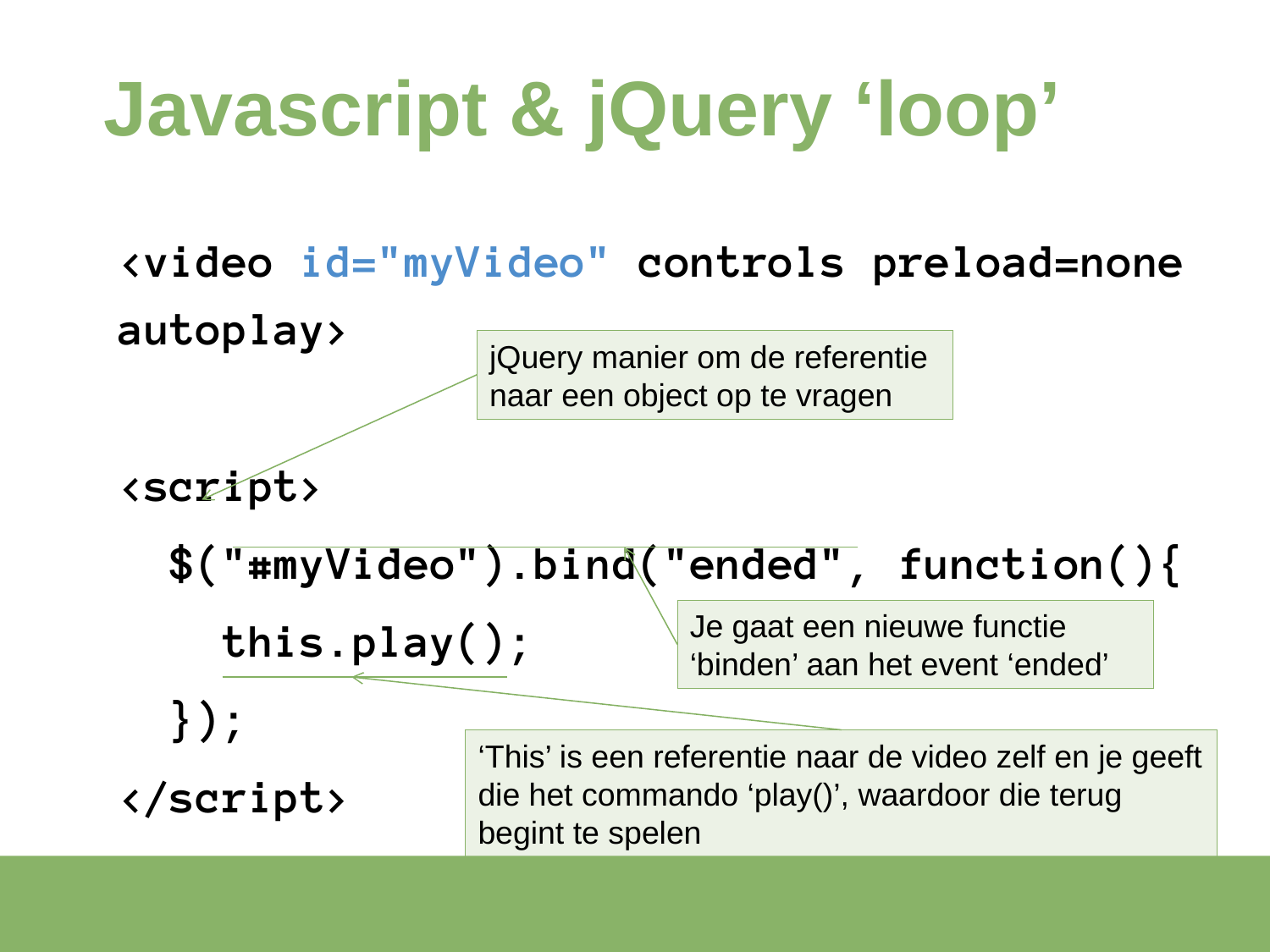

# Javascript & jQuery ‘loop’
<video id="myVideo" controls preload=none autoplay>

<script>
  $("#myVideo").bind("ended", function(){
    this.play();
  });
</script>
jQuery manier om de referentie naar een object op te vragen
Je gaat een nieuwe functie ‘binden’ aan het event ‘ended’
‘This’ is een referentie naar de video zelf en je geeft die het commando ‘play()’, waardoor die terug begint te spelen